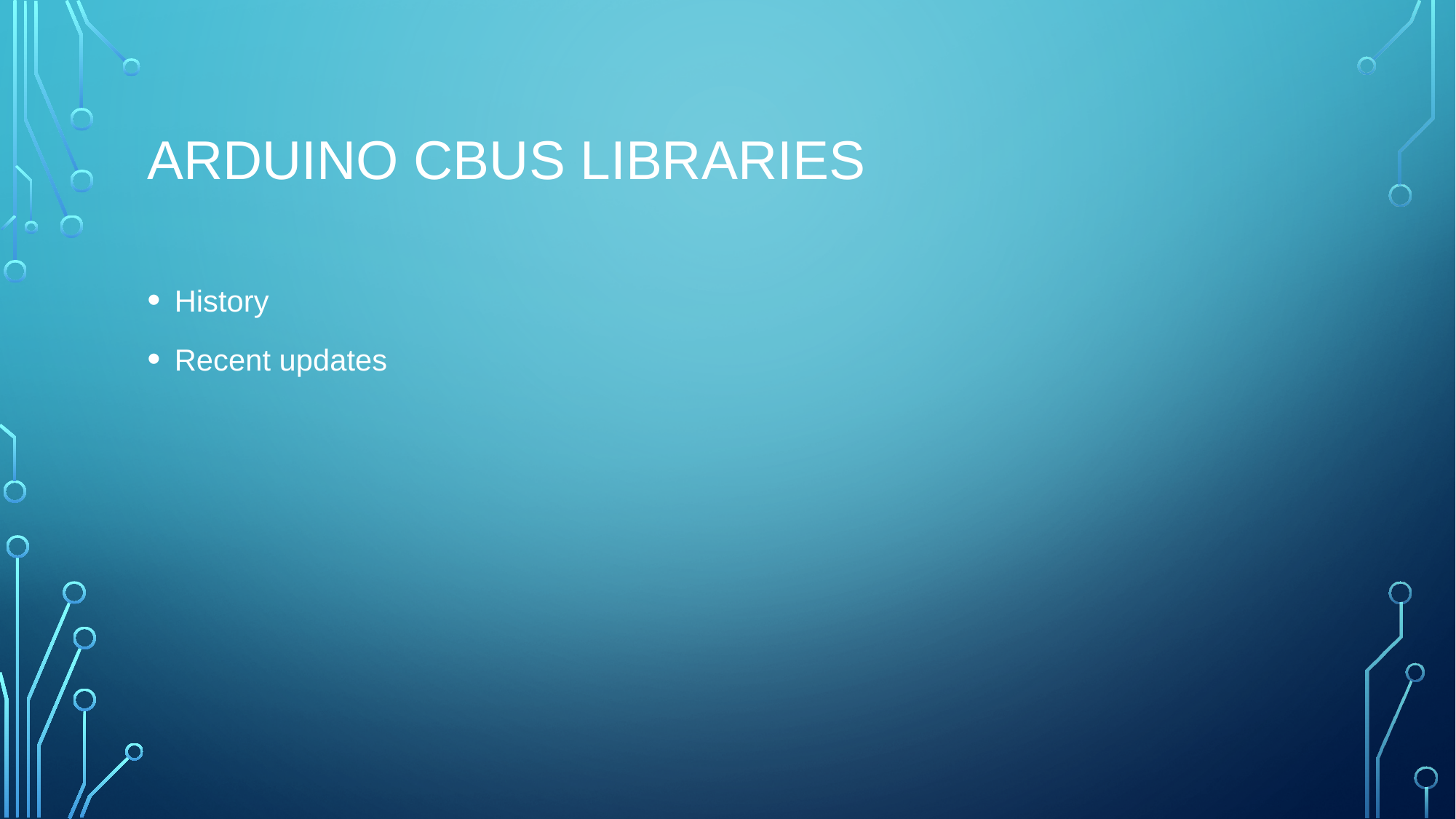

# Arduino CBUS libraries
History
Recent updates